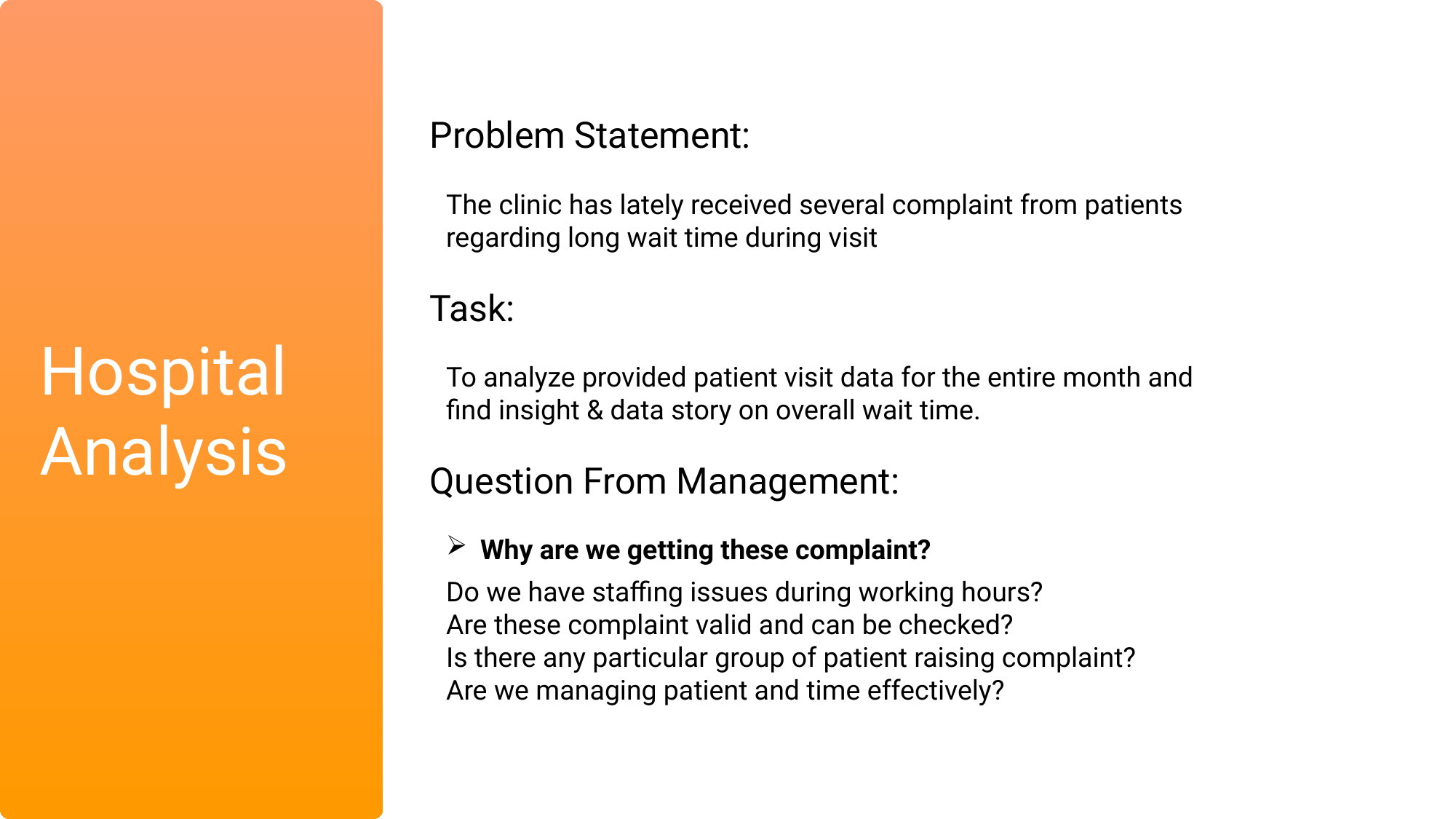

Problem Statement:
The clinic has lately received several complaint from patients regarding long wait time during visit
Task:
Hospital Analysis
To analyze provided patient visit data for the entire month and find insight & data story on overall wait time.
Question From Management:
Why are we getting these complaint?
Do we have staffing issues during working hours?
Are these complaint valid and can be checked?
Is there any particular group of patient raising complaint?
Are we managing patient and time effectively?